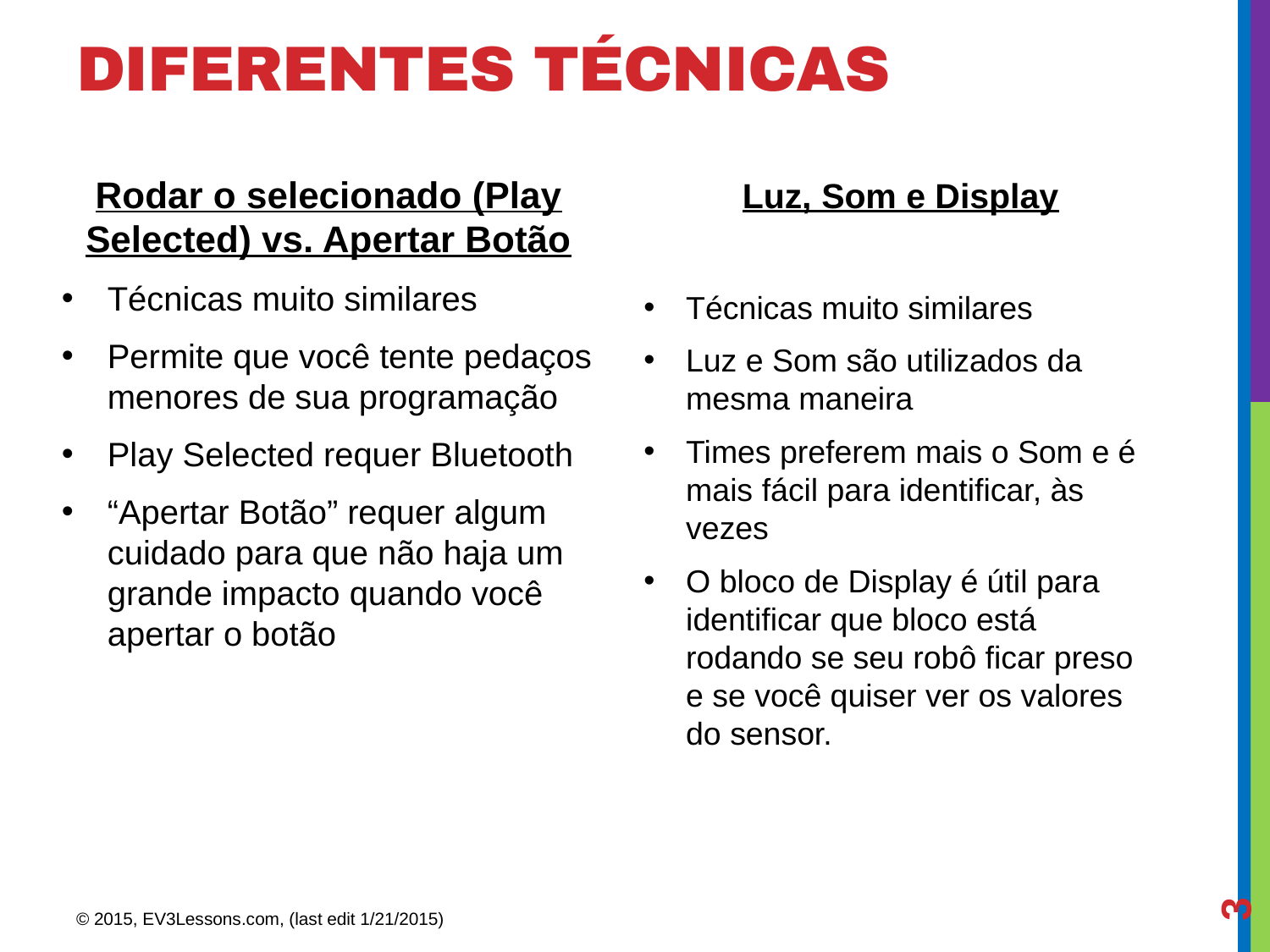

# Diferentes técnicas
Rodar o selecionado (Play Selected) vs. Apertar Botão
Técnicas muito similares
Permite que você tente pedaços menores de sua programação
Play Selected requer Bluetooth
“Apertar Botão” requer algum cuidado para que não haja um grande impacto quando você apertar o botão
Luz, Som e Display

Técnicas muito similares
Luz e Som são utilizados da mesma maneira
Times preferem mais o Som e é mais fácil para identificar, às vezes
O bloco de Display é útil para identificar que bloco está rodando se seu robô ficar preso e se você quiser ver os valores do sensor.
3
© 2015, EV3Lessons.com, (last edit 1/21/2015)